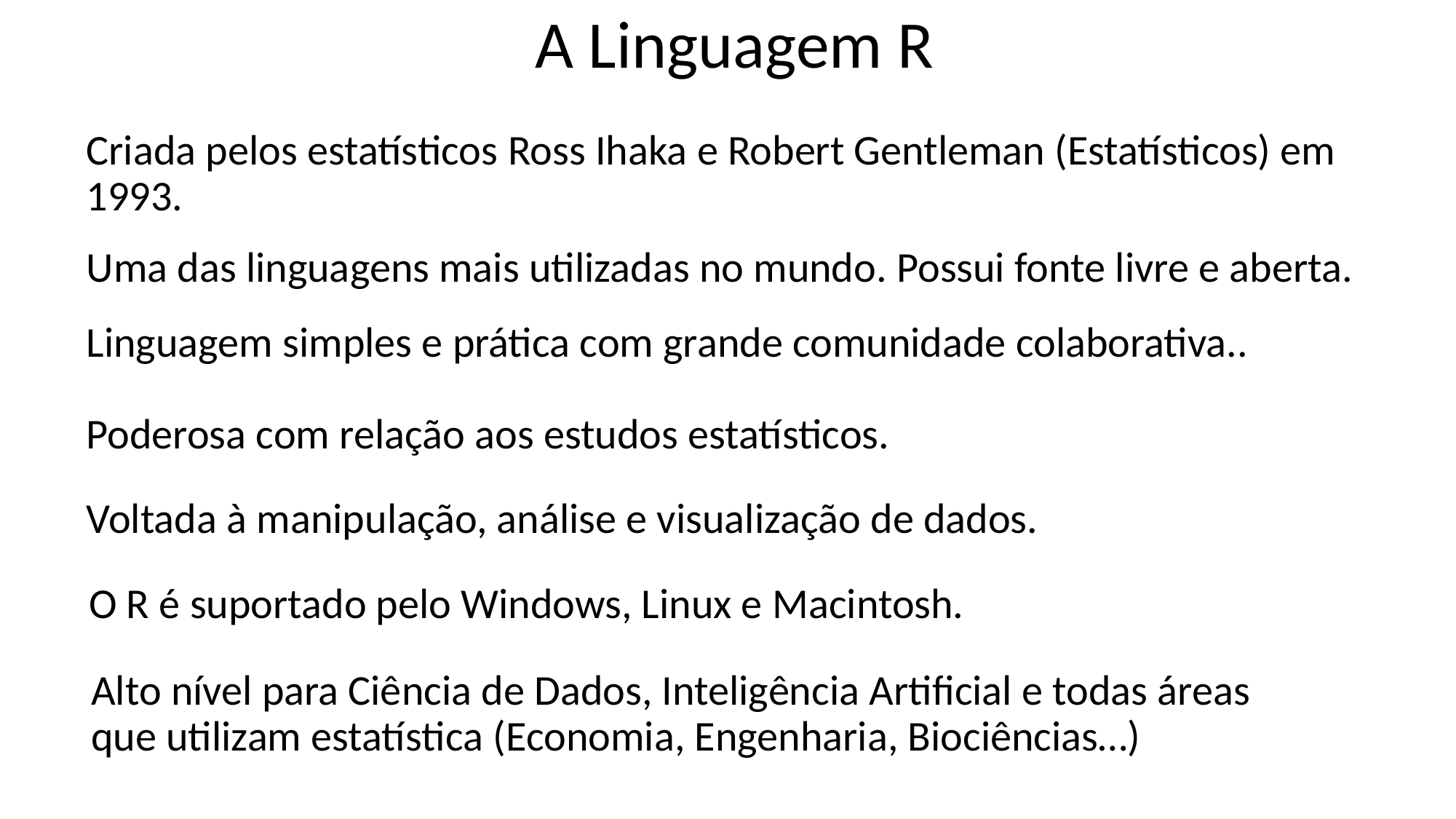

# A Linguagem R
Criada pelos estatísticos Ross Ihaka e Robert Gentleman (Estatísticos) em 1993.
Uma das linguagens mais utilizadas no mundo. Possui fonte livre e aberta.
Linguagem simples e prática com grande comunidade colaborativa..
Poderosa com relação aos estudos estatísticos.
Voltada à manipulação, análise e visualização de dados.
O R é suportado pelo Windows, Linux e Macintosh.
Alto nível para Ciência de Dados, Inteligência Artificial e todas áreas que utilizam estatística (Economia, Engenharia, Biociências…)